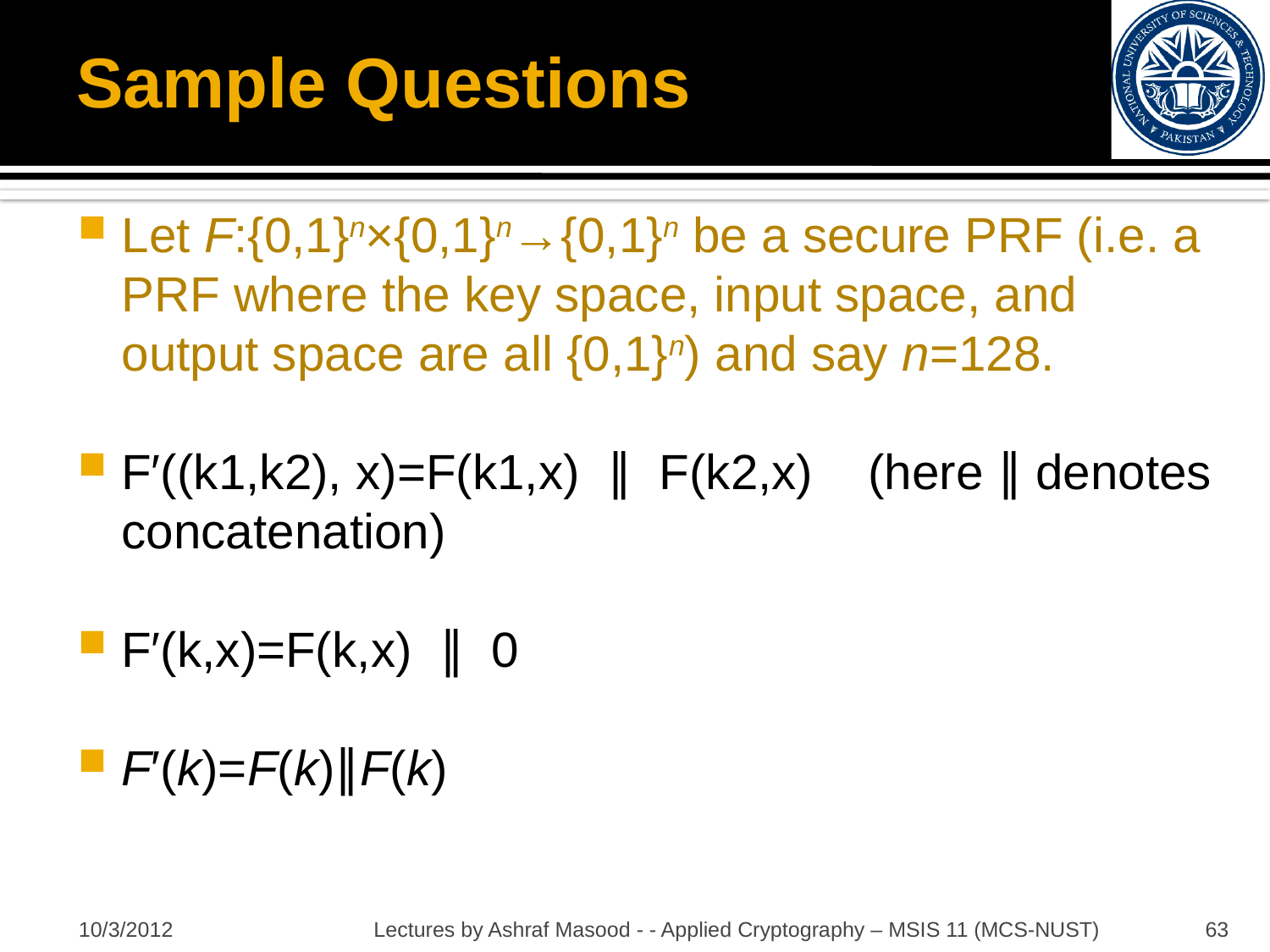

# Sample Questions
Let F:{0,1}n×{0,1}n→{0,1}n be a secure PRF (i.e. a PRF where the key space, input space, and output space are all {0,1}n) and say n=128.

F′((k1,k2), x)=F(k1,x)  ∥  F(k2,x)    (here ∥ denotes concatenation)

F′(k,x)=F(k,x)  ∥  0

F′(k)=F(k)∥F(k)
10/3/2012
Lectures by Ashraf Masood - - Applied Cryptography – MSIS 11 (MCS-NUST)
63